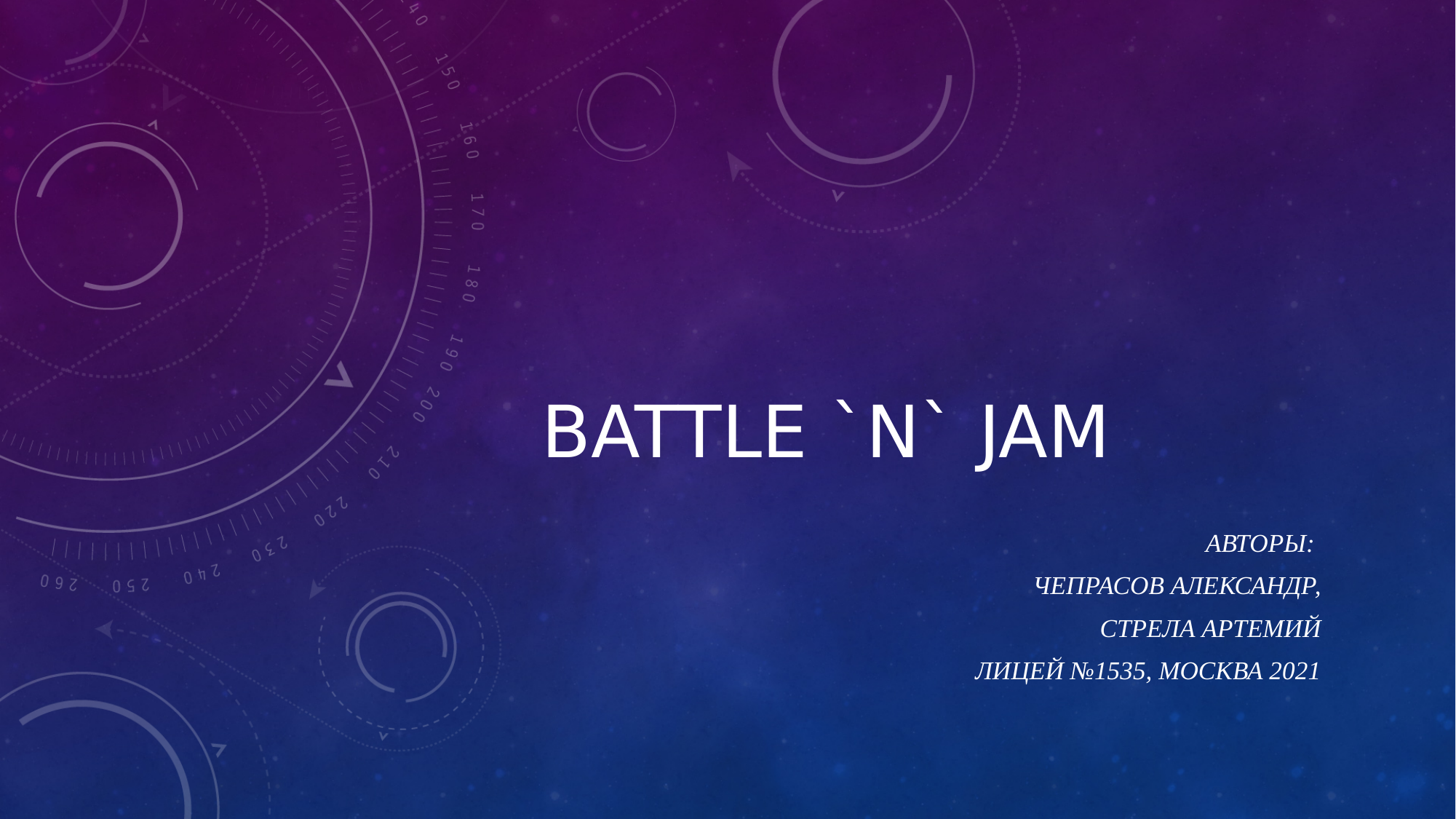

battle `n` jam
Авторы:
             Чепрасов Александр,
             Стрела Артемий
Лицей №1535, Москва 2021